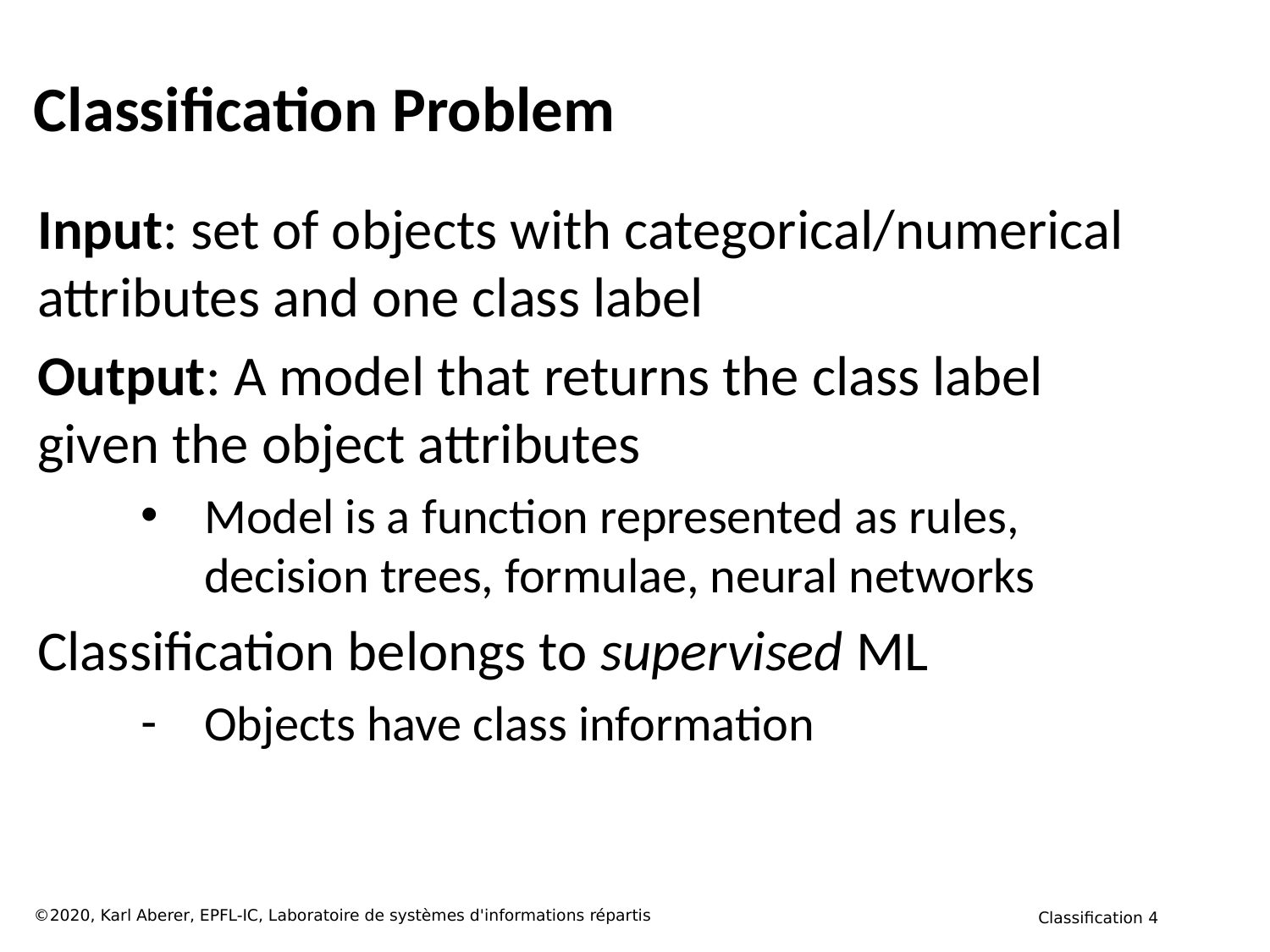

# Classification Problem
Input: set of objects with categorical/numerical attributes and one class label
Output: A model that returns the class label given the object attributes
Model is a function represented as rules, decision trees, formulae, neural networks
Classification belongs to supervised ML
Objects have class information

©2020, Karl Aberer, EPFL-IC, Laboratoire de systèmes d'informations répartis